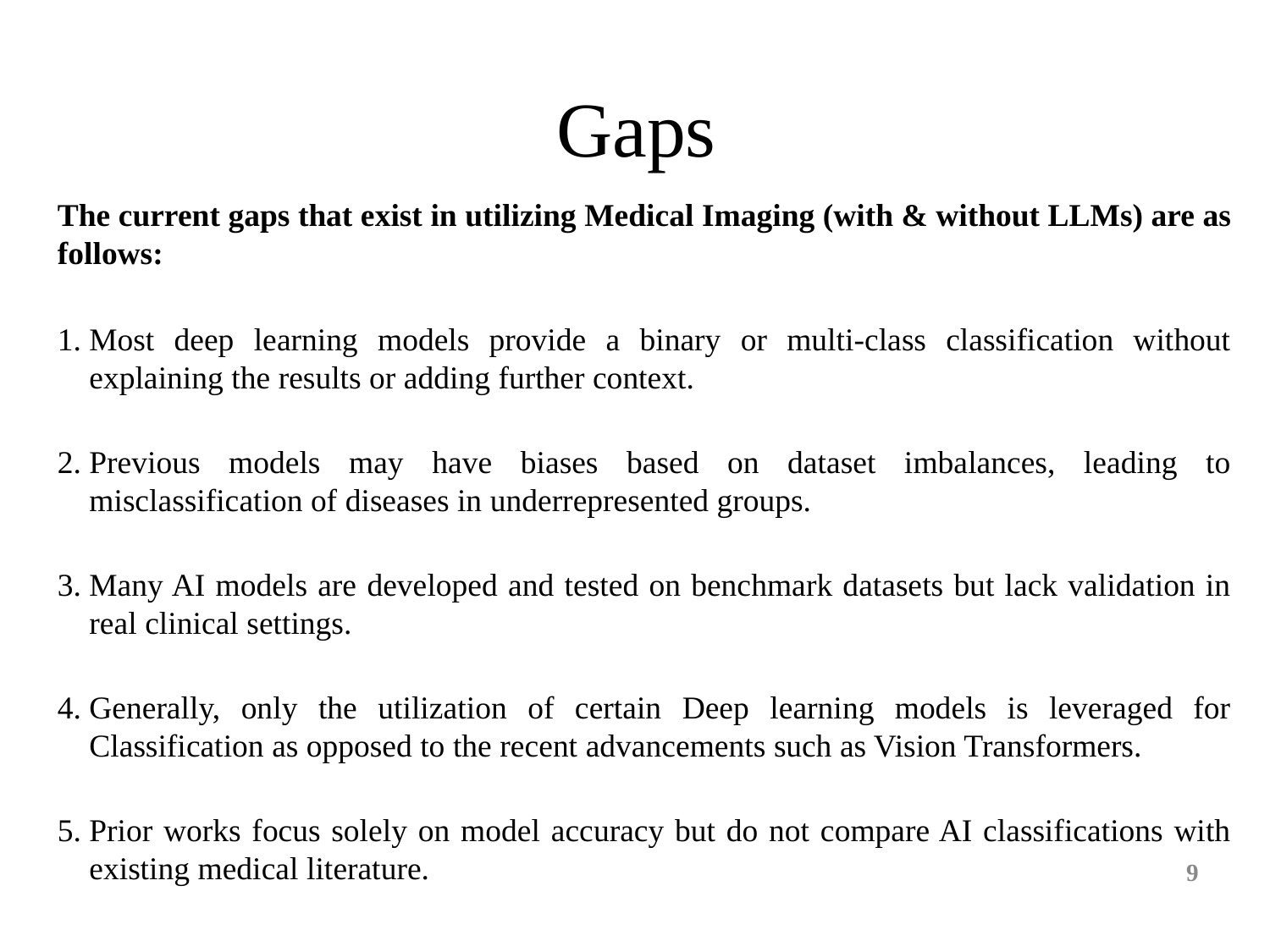

# Gaps
The current gaps that exist in utilizing Medical Imaging (with & without LLMs) are as follows:

Most deep learning models provide a binary or multi-class classification without explaining the results or adding further context.

Previous models may have biases based on dataset imbalances, leading to misclassification of diseases in underrepresented groups.

Many AI models are developed and tested on benchmark datasets but lack validation in real clinical settings.

Generally, only the utilization of certain Deep learning models is leveraged for Classification as opposed to the recent advancements such as Vision Transformers.

Prior works focus solely on model accuracy but do not compare AI classifications with existing medical literature.

9